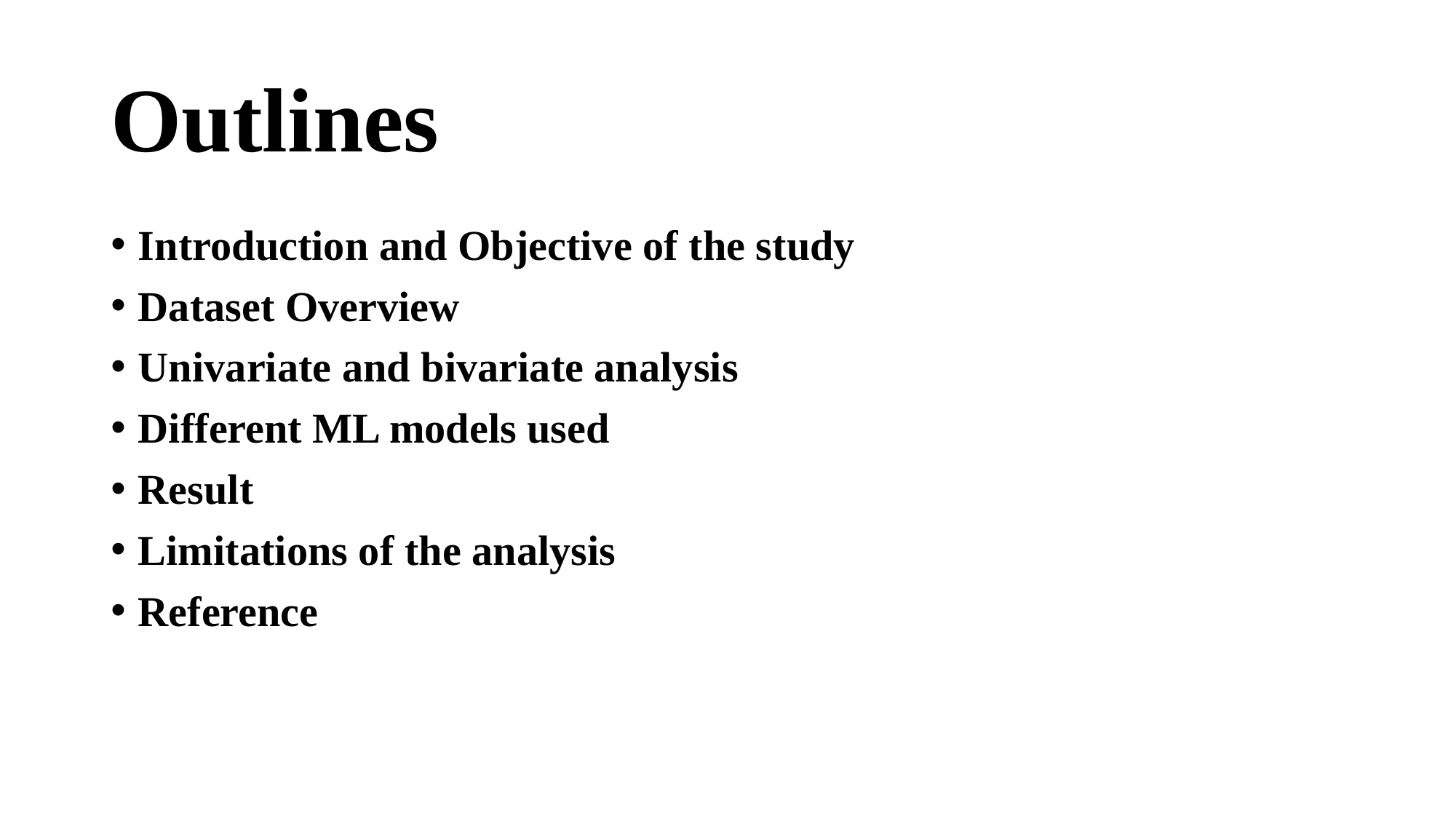

# Outlines
Introduction and Objective of the study
Dataset Overview
Univariate and bivariate analysis
Different ML models used
Result
Limitations of the analysis
Reference